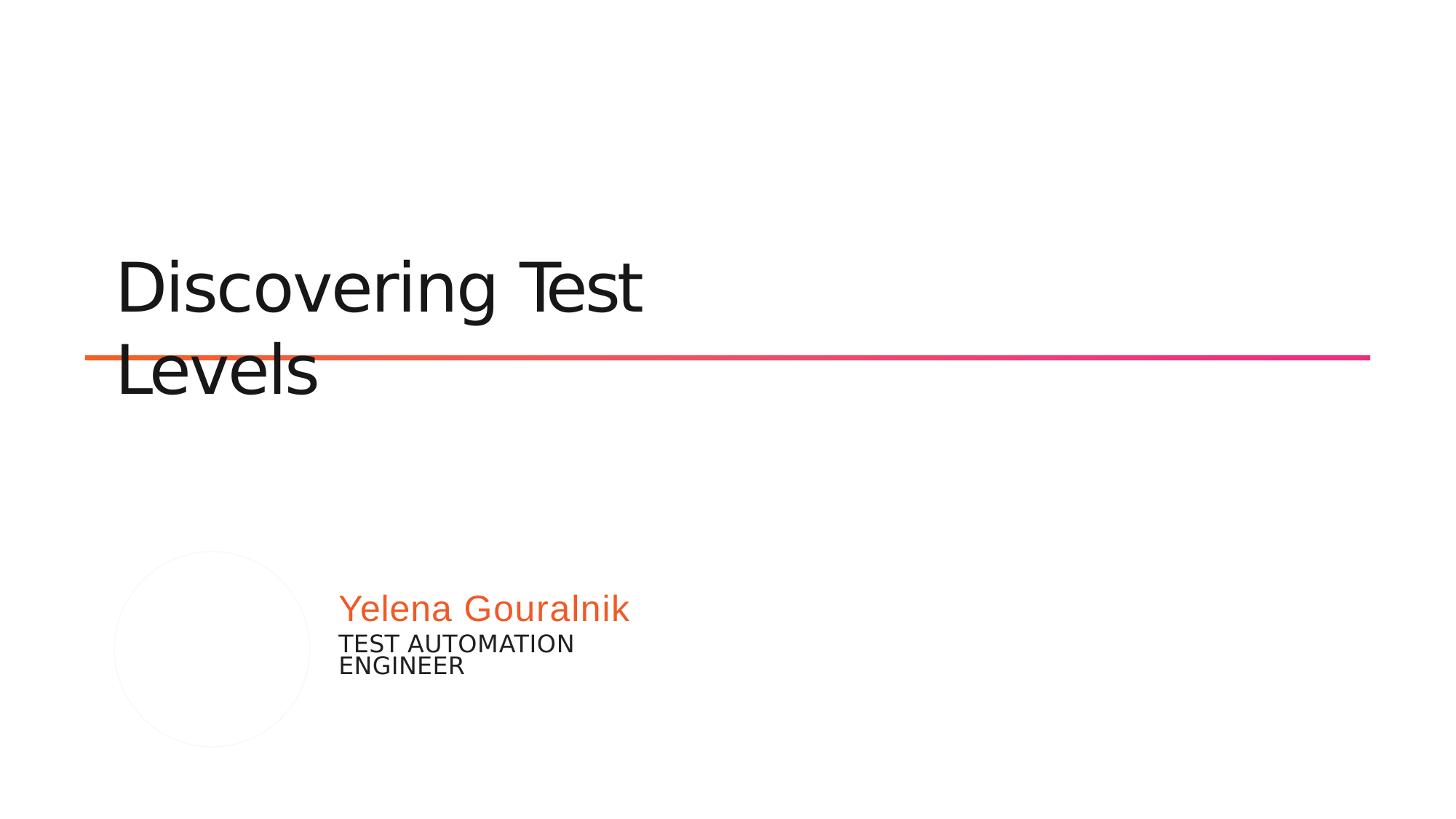

# Discovering Test Levels

Yelena Gouralnik
TEST AUTOMATION  ENGINEER